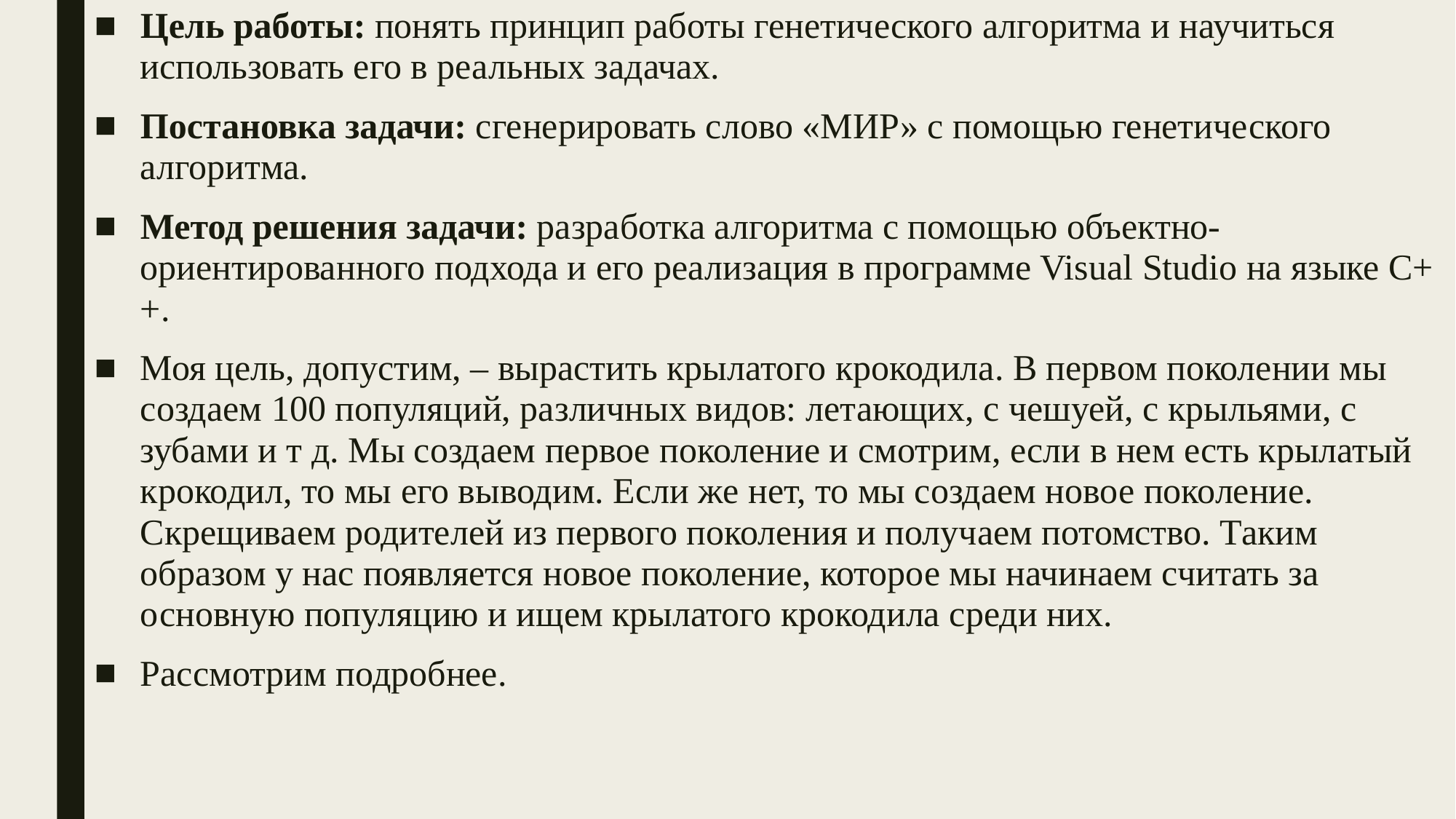

Цель работы: понять принцип работы генетического алгоритма и научиться использовать его в реальных задачах.
Постановка задачи: сгенерировать слово «МИР» с помощью генетического алгоритма.
Метод решения задачи: разработка алгоритма с помощью объектно-ориентированного подхода и его реализация в программе Visual Studio на языке C++.
Моя цель, допустим, – вырастить крылатого крокодила. В первом поколении мы создаем 100 популяций, различных видов: летающих, с чешуей, с крыльями, с зубами и т д. Мы создаем первое поколение и смотрим, если в нем есть крылатый крокодил, то мы его выводим. Если же нет, то мы создаем новое поколение. Скрещиваем родителей из первого поколения и получаем потомство. Таким образом у нас появляется новое поколение, которое мы начинаем считать за основную популяцию и ищем крылатого крокодила среди них.
Рассмотрим подробнее.